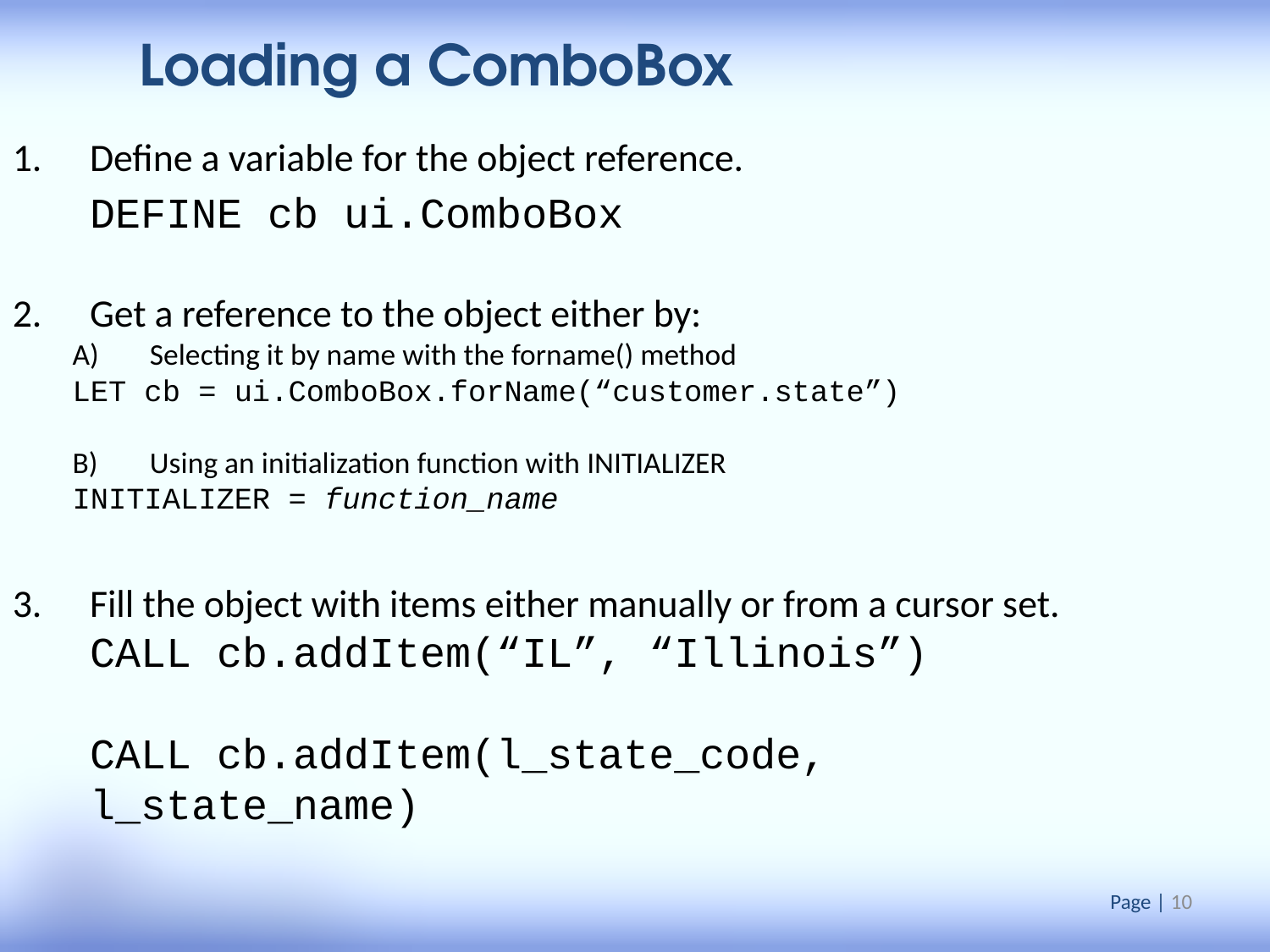

Loading a ComboBox
Define a variable for the object reference.
	DEFINE cb ui.ComboBox

Get a reference to the object either by:
Selecting it by name with the forname() method
LET cb = ui.ComboBox.forName(“customer.state”)

Using an initialization function with INITIALIZER
INITIALIZER = function_name

Fill the object with items either manually or from a cursor set.
	CALL cb.addItem(“IL”, “Illinois”)

	CALL cb.addItem(l_state_code, l_state_name)